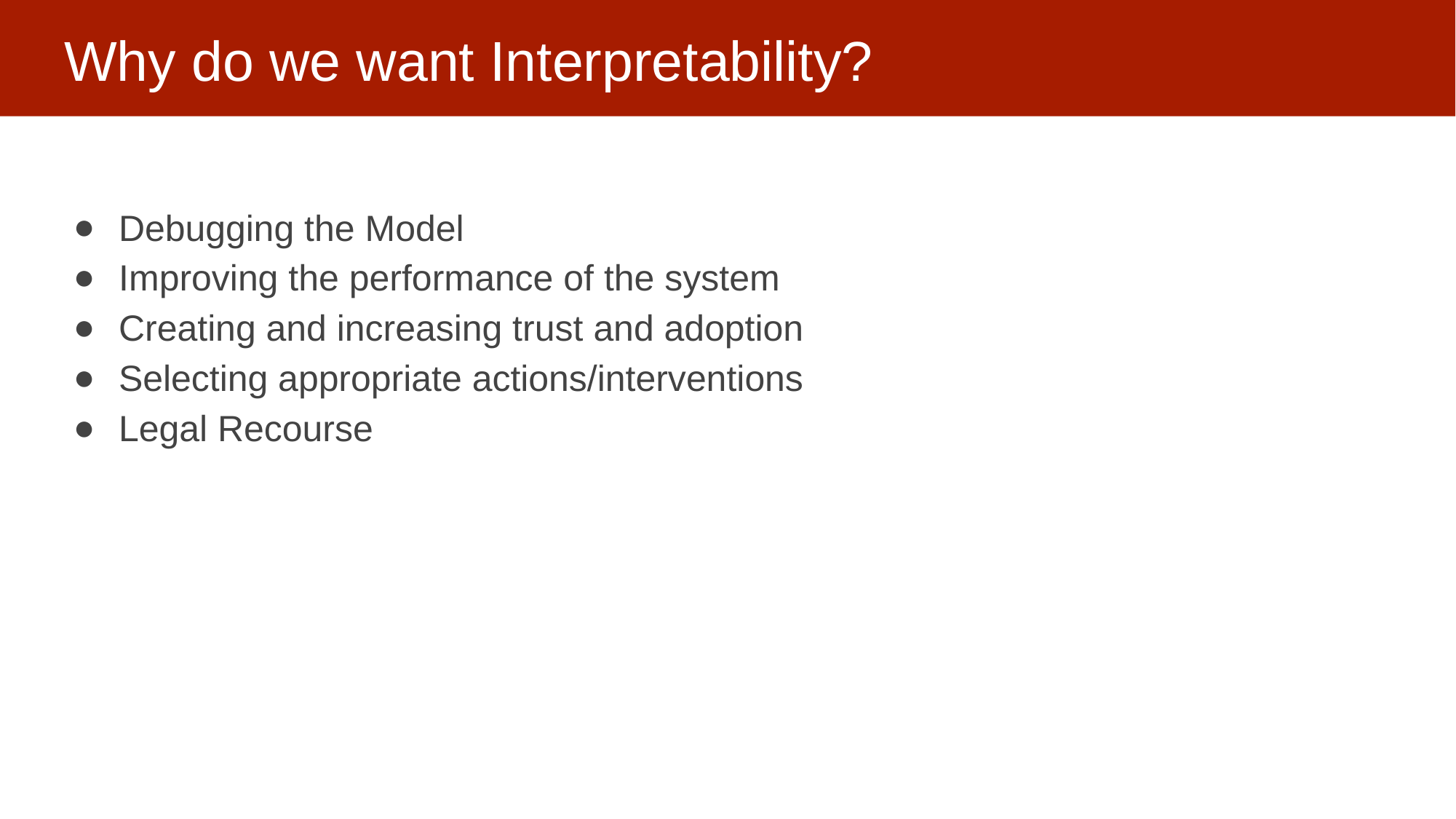

# Why do we want Interpretability?
Debugging the Model
Improving the performance of the system
Creating and increasing trust and adoption
Selecting appropriate actions/interventions
Legal Recourse